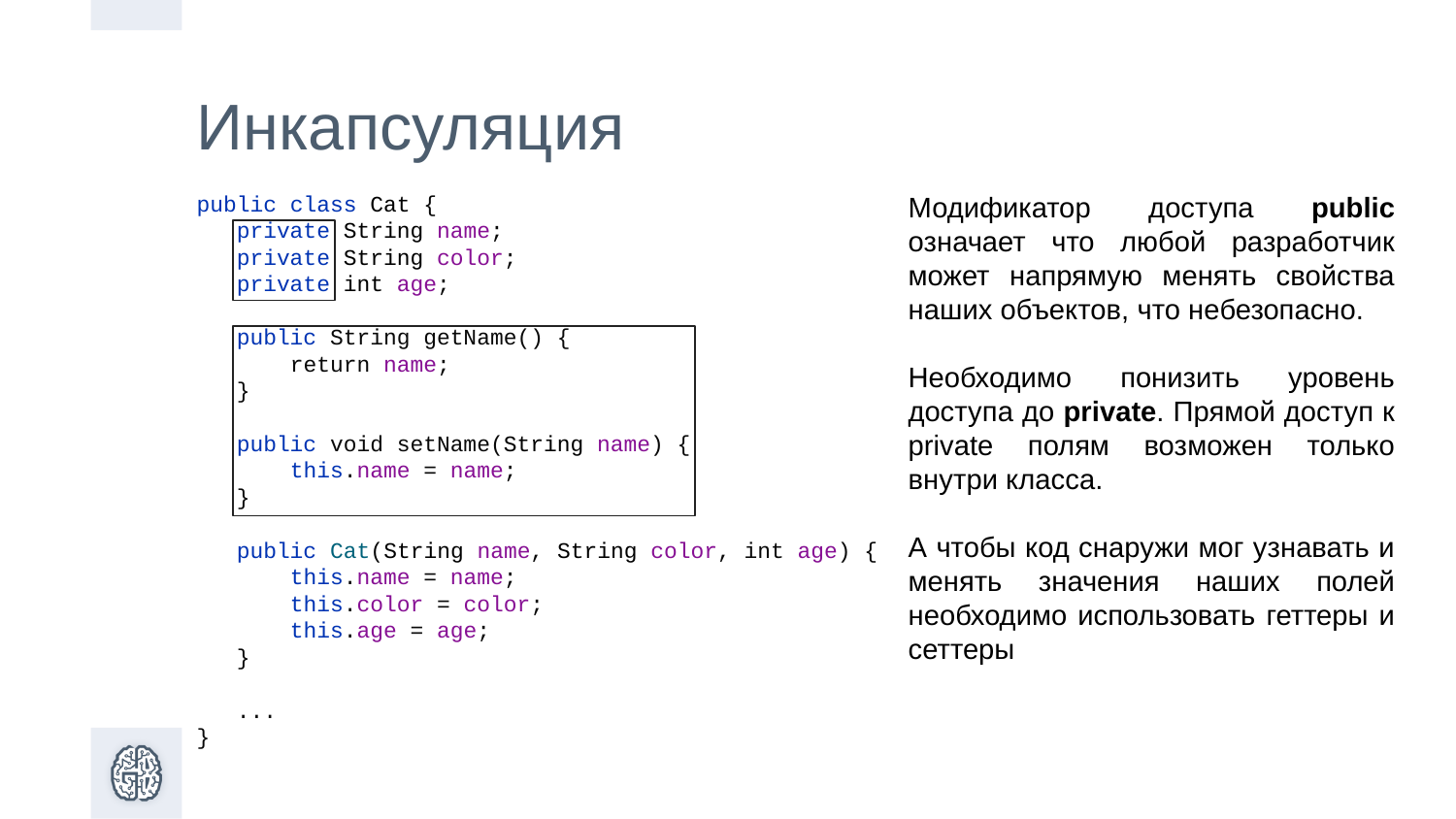

Инкапсуляция
public class Cat {
   private String name;
   private String color;
   private int age;

   public String getName() {
       return name;
   }

   public void setName(String name) {
       this.name = name;
   }

   public Cat(String name, String color, int age) {
       this.name = name;
       this.color = color;
       this.age = age;
   }

   ...
}
Модификатор доступа public означает что любой разработчик может напрямую менять свойства наших объектов, что небезопасно.

Необходимо понизить уровень доступа до private. Прямой доступ к private полям возможен только внутри класса.

А чтобы код снаружи мог узнавать и менять значения наших полей необходимо использовать геттеры и сеттеры